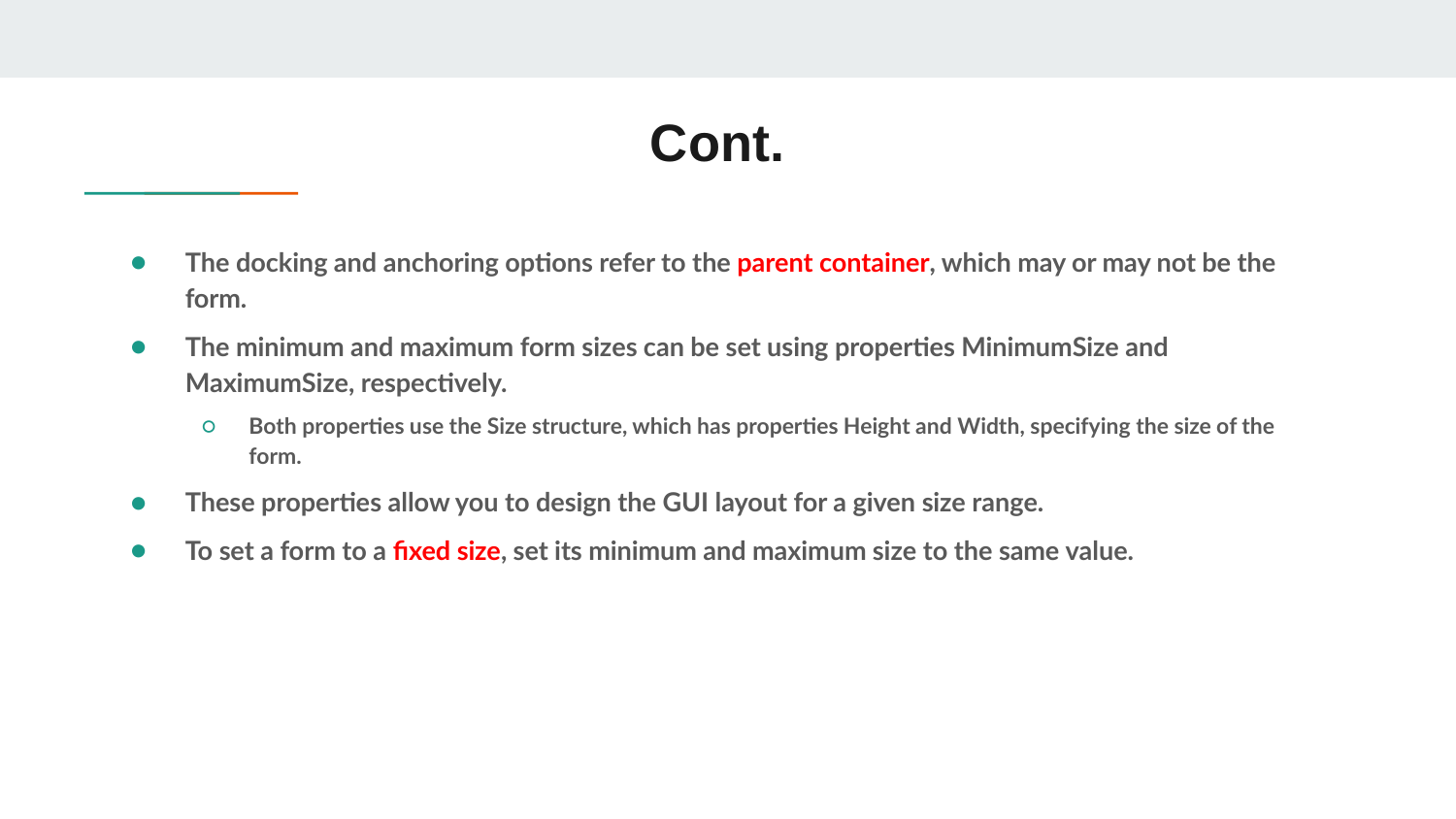

# Cont.
The docking and anchoring options refer to the parent container, which may or may not be the form.
The minimum and maximum form sizes can be set using properties MinimumSize and MaximumSize, respectively.
Both properties use the Size structure, which has properties Height and Width, specifying the size of the form.
These properties allow you to design the GUI layout for a given size range.
To set a form to a fixed size, set its minimum and maximum size to the same value.